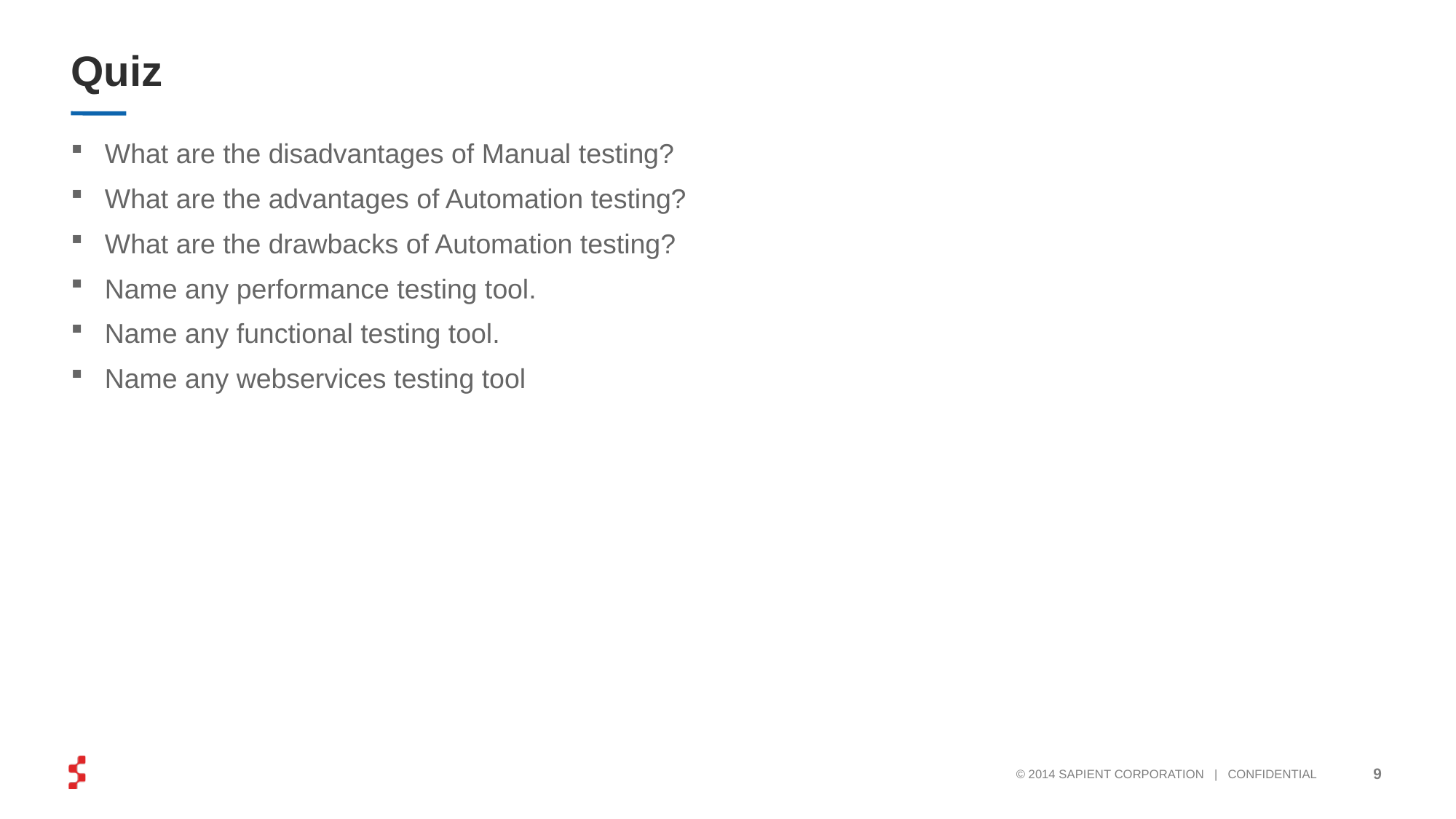

# Quiz
What are the disadvantages of Manual testing?
What are the advantages of Automation testing?
What are the drawbacks of Automation testing?
Name any performance testing tool.
Name any functional testing tool.
Name any webservices testing tool